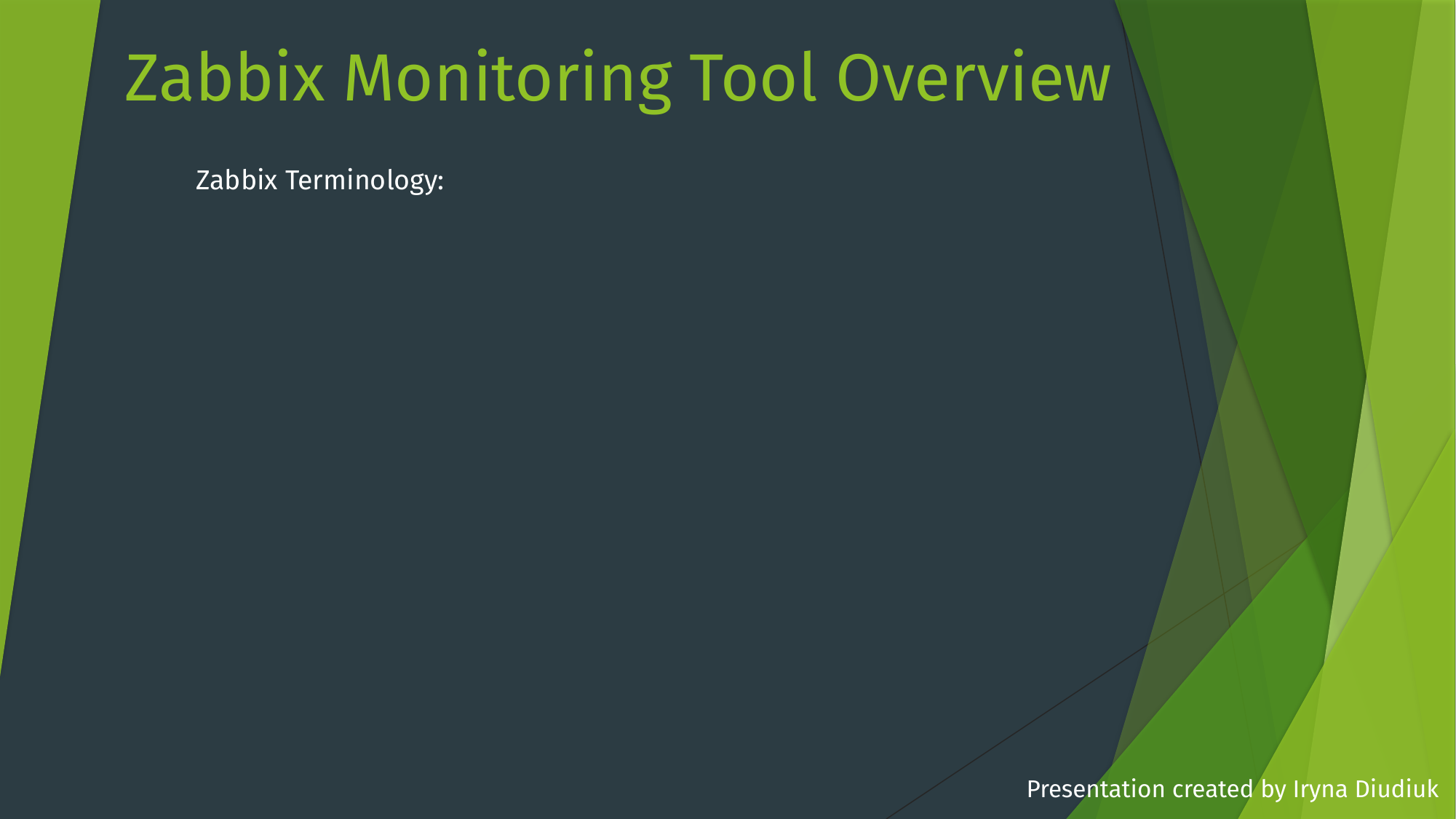

# Zabbix Monitoring Tool Overview
	Zabbix Terminology:

Presentation created by Iryna Diudiuk